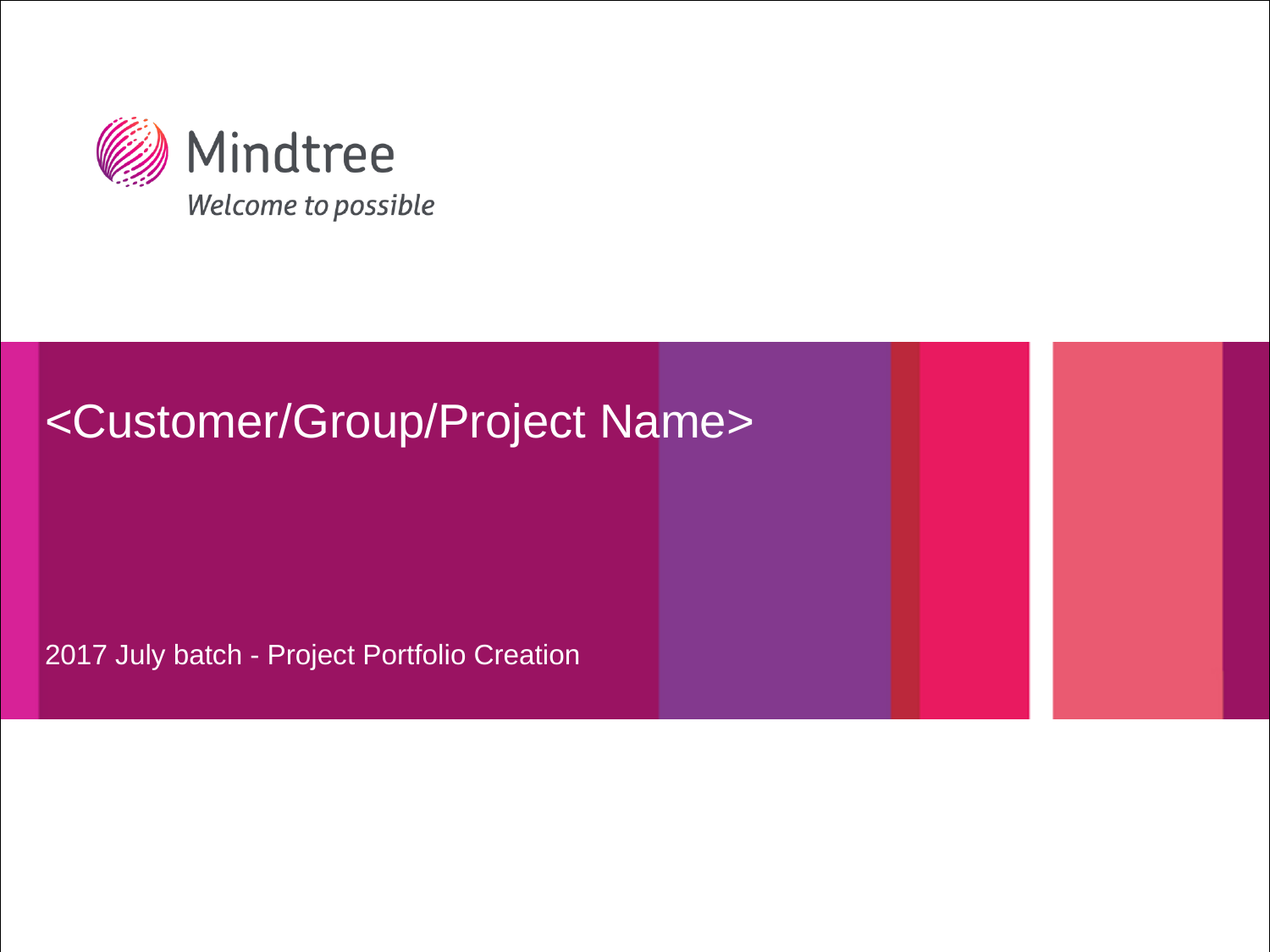

# <Customer/Group/Project Name>
2017 July batch - Project Portfolio Creation